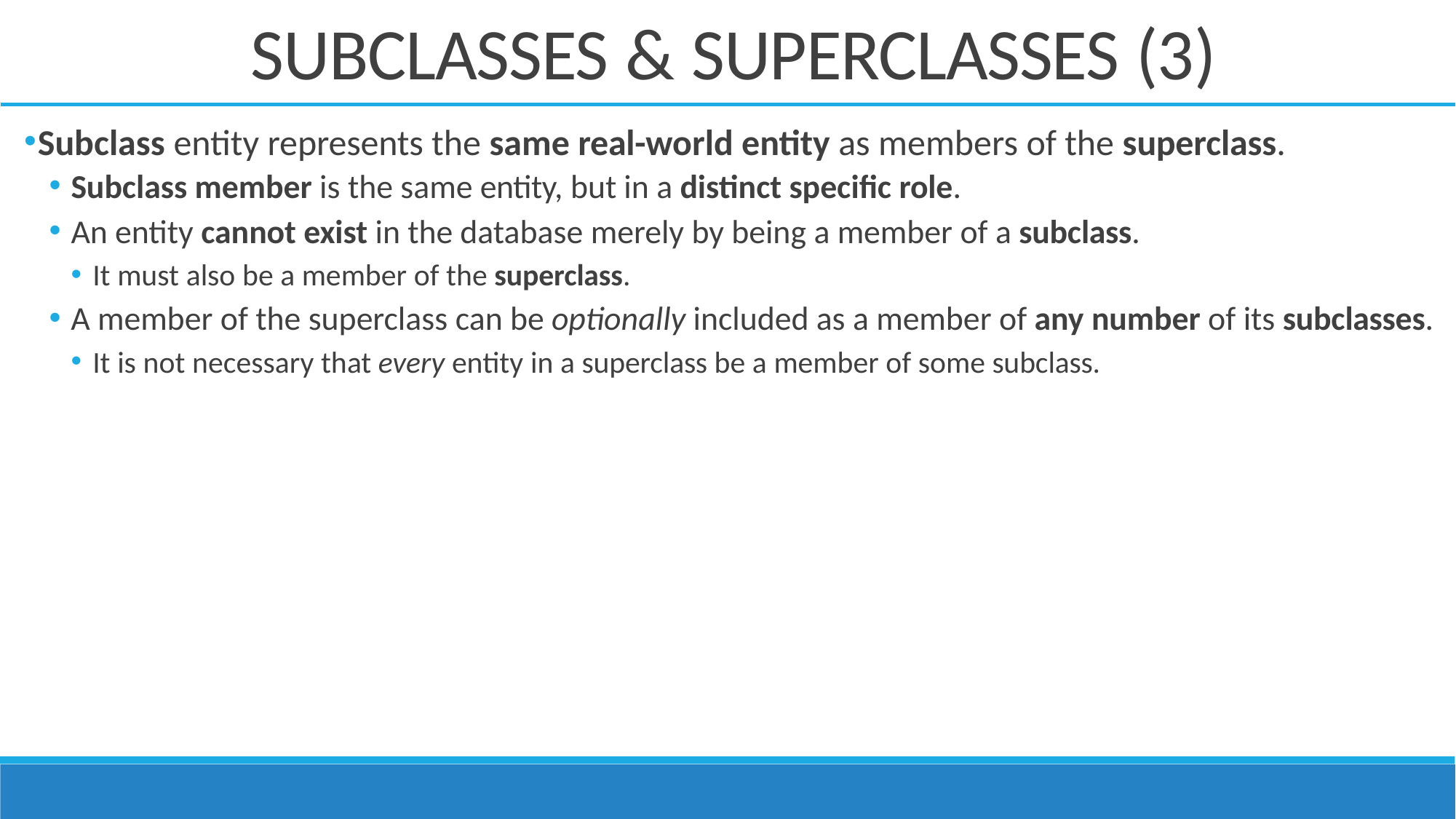

# SUBCLASSES & SUPERCLASSES (3)

Subclass entity represents the same real-world entity as members of the superclass.
Subclass member is the same entity, but in a distinct specific role.
An entity cannot exist in the database merely by being a member of a subclass.
It must also be a member of the superclass.
A member of the superclass can be optionally included as a member of any number of its subclasses.
It is not necessary that every entity in a superclass be a member of some subclass.